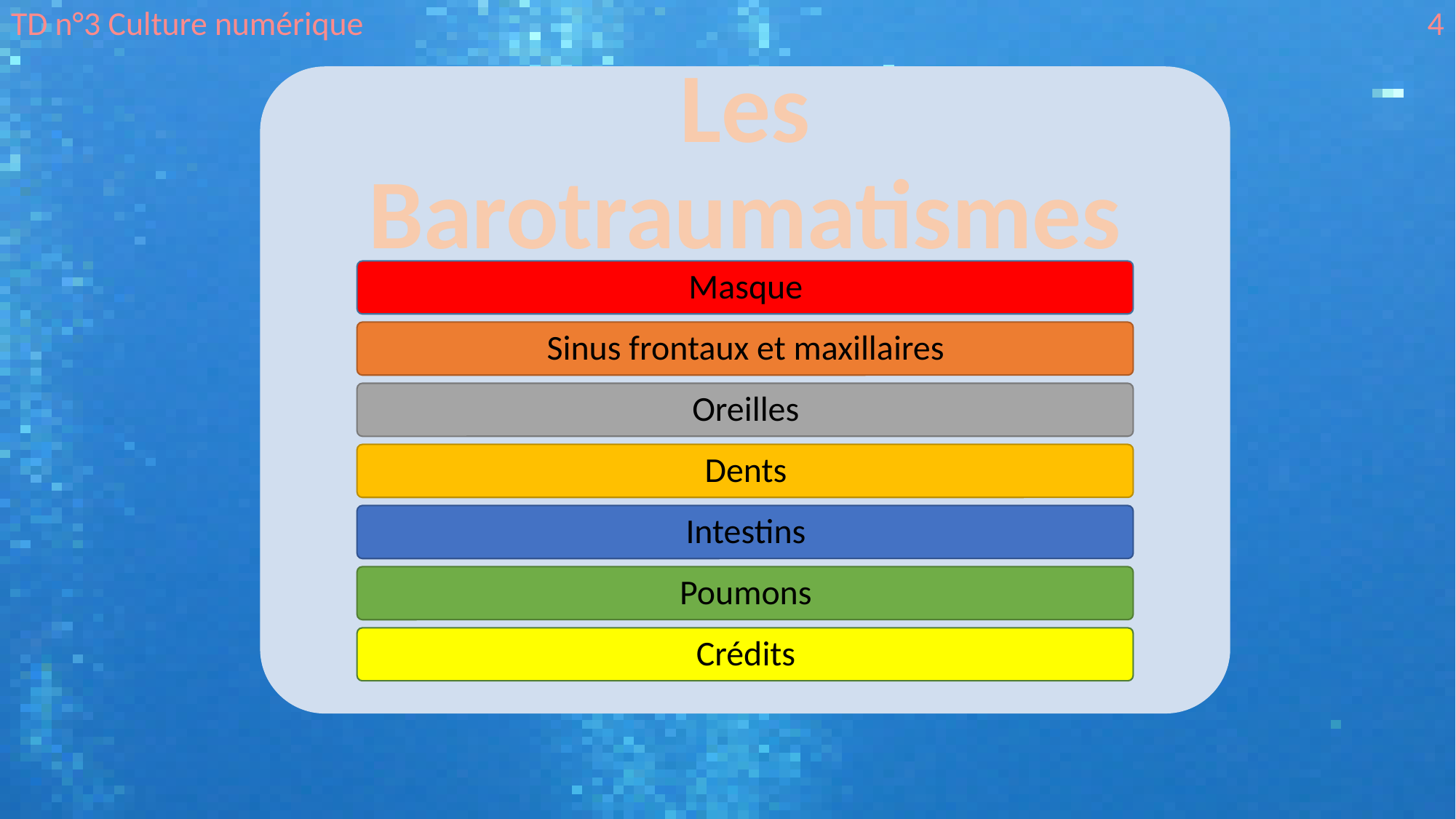

TD n°3 Culture numérique
4
Les Barotraumatismes
Masque
Sinus frontaux et maxillaires
Oreilles
Dents
Intestins
Poumons
Crédits